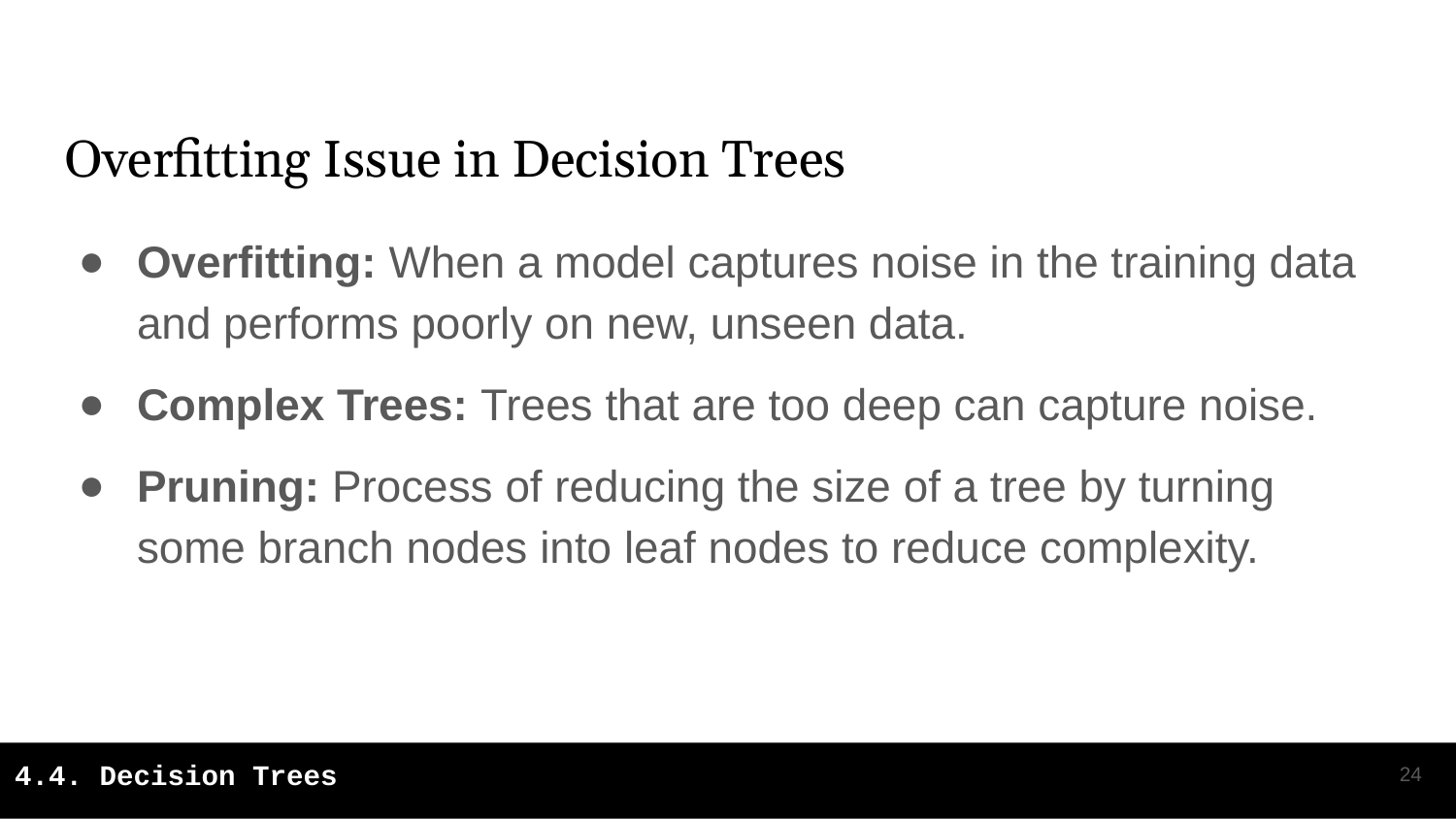

# Overfitting Issue in Decision Trees
Overfitting: When a model captures noise in the training data and performs poorly on new, unseen data.
Complex Trees: Trees that are too deep can capture noise.
Pruning: Process of reducing the size of a tree by turning some branch nodes into leaf nodes to reduce complexity.
24
4.4. Decision Trees